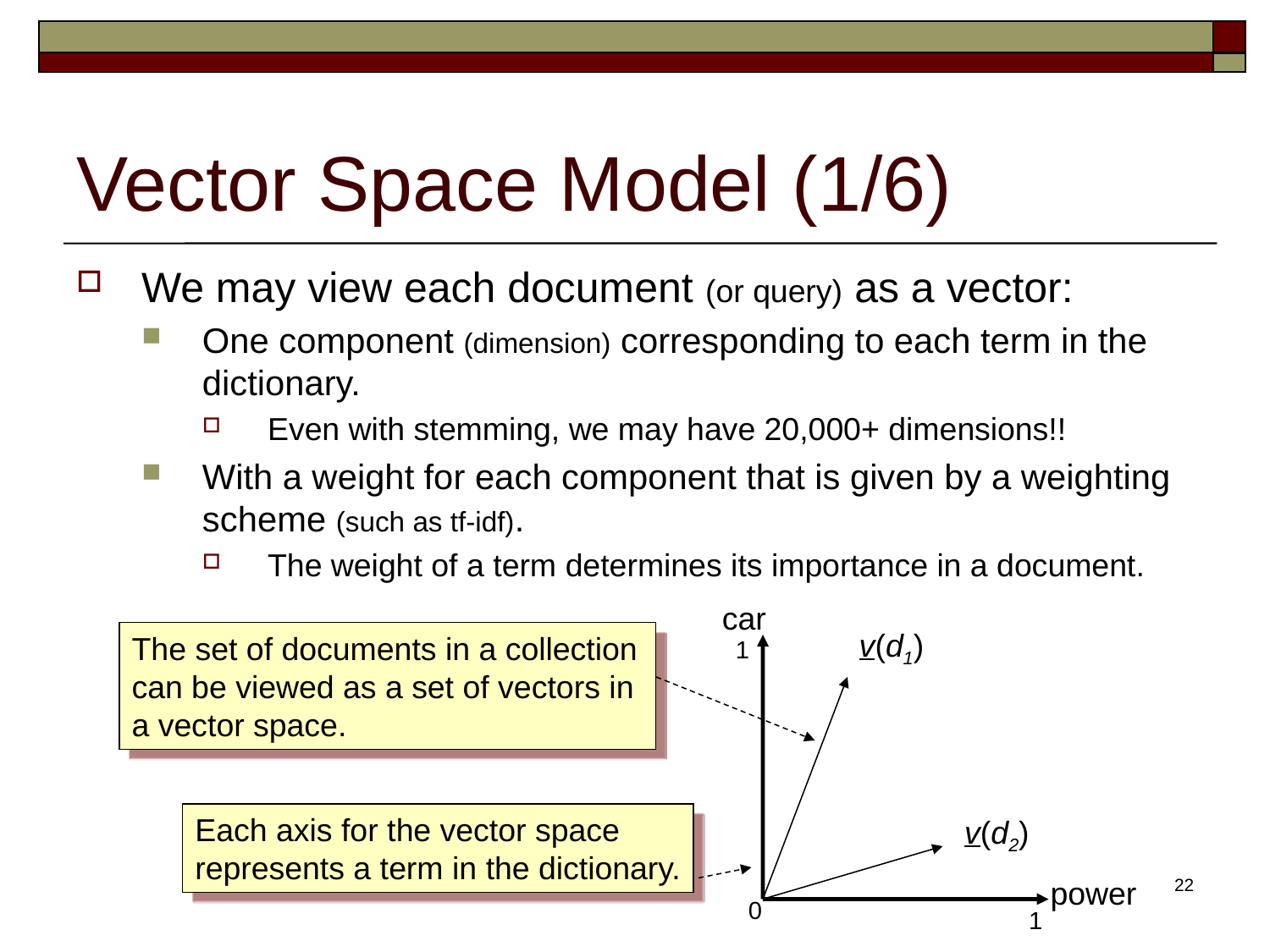

# Vector Space Model (1/6)
We may view each document (or query) as a vector:
One component (dimension) corresponding to each term in the dictionary.
Even with stemming, we may have 20,000+ dimensions!!
With a weight for each component that is given by a weighting scheme (such as tf-idf).
The weight of a term determines its importance in a document.

car
v(d1)
The set of documents in a collection
can be viewed as a set of vectors in
a vector space.
1

Each axis for the vector space
represents a term in the dictionary.
v(d2)

22
power
0

1